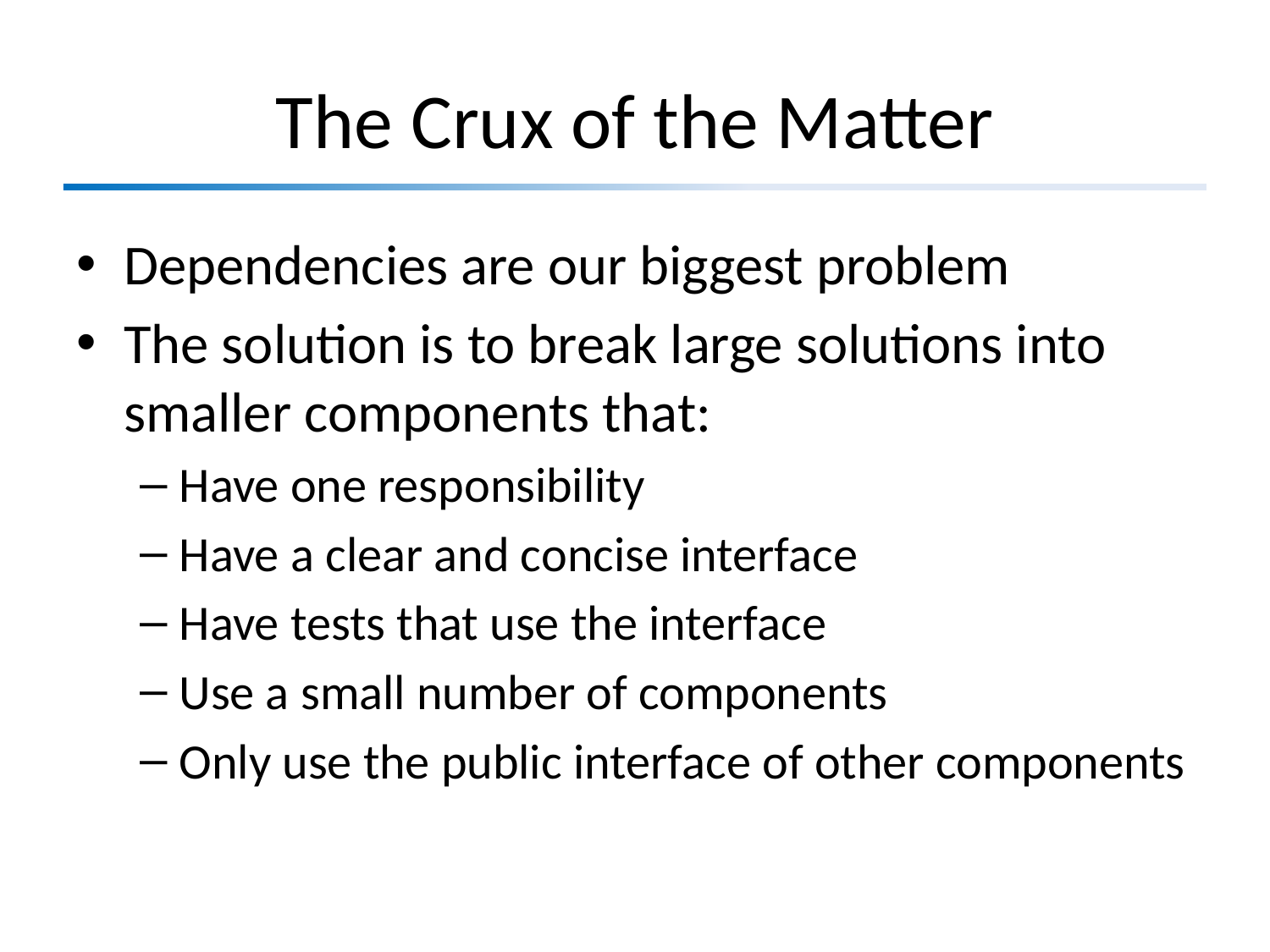

# The Crux of the Matter
Dependencies are our biggest problem
The solution is to break large solutions into smaller components that:
Have one responsibility
Have a clear and concise interface
Have tests that use the interface
Use a small number of components
Only use the public interface of other components